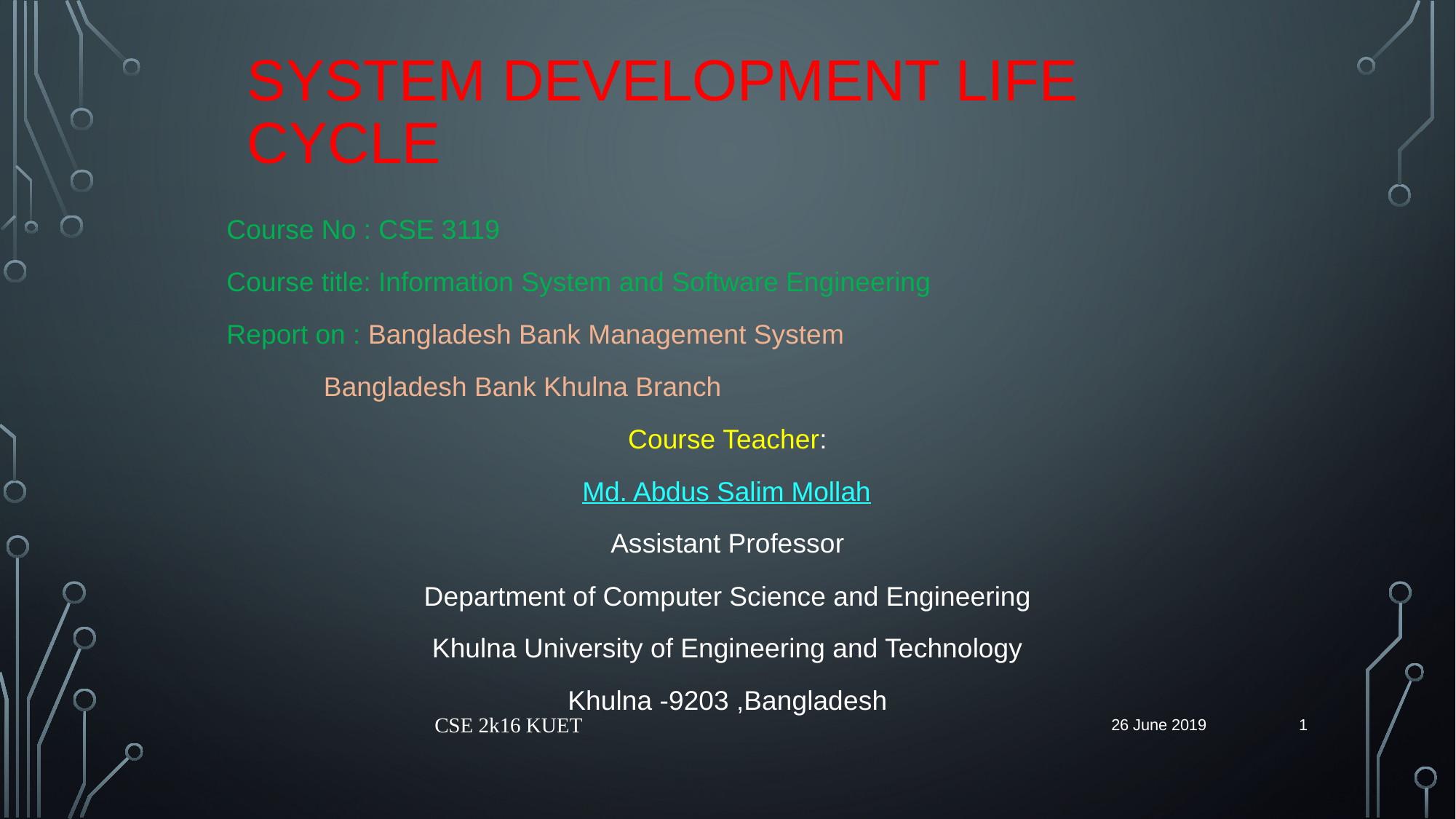

# System Development Life Cycle
Course No : CSE 3119
Course title: Information System and Software Engineering
Report on : Bangladesh Bank Management System
		Bangladesh Bank Khulna Branch
Course Teacher:
Md. Abdus Salim Mollah
Assistant Professor
Department of Computer Science and Engineering
Khulna University of Engineering and Technology
Khulna -9203 ,Bangladesh
1
CSE 2k16 KUET
26 June 2019